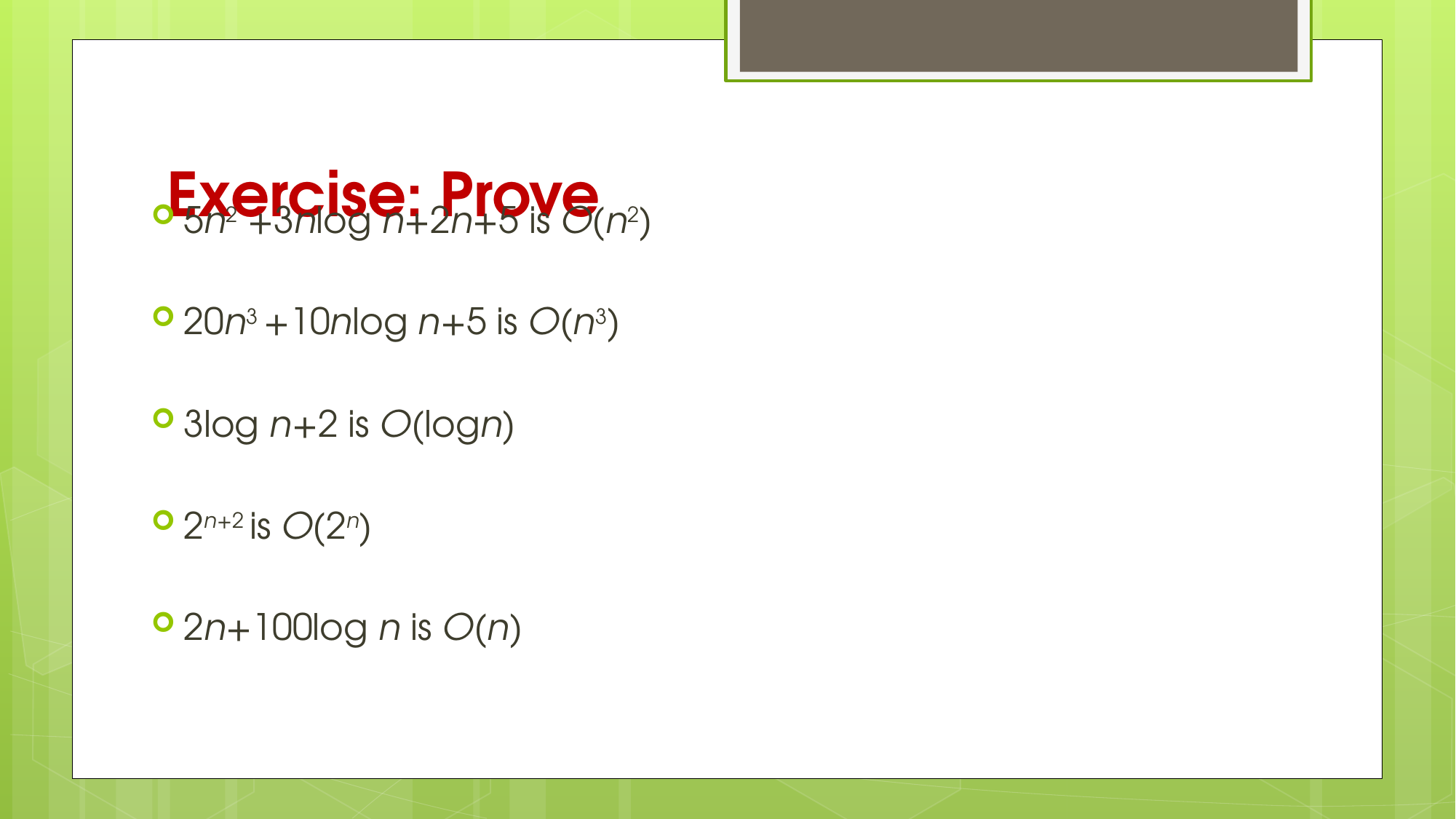

# Exercise: Prove
5n2 +3nlog n+2n+5 is O(n2)

20n3 +10nlog n+5 is O(n3)

3log n+2 is O(logn)

2n+2 is O(2n)

2n+100log n is O(n)